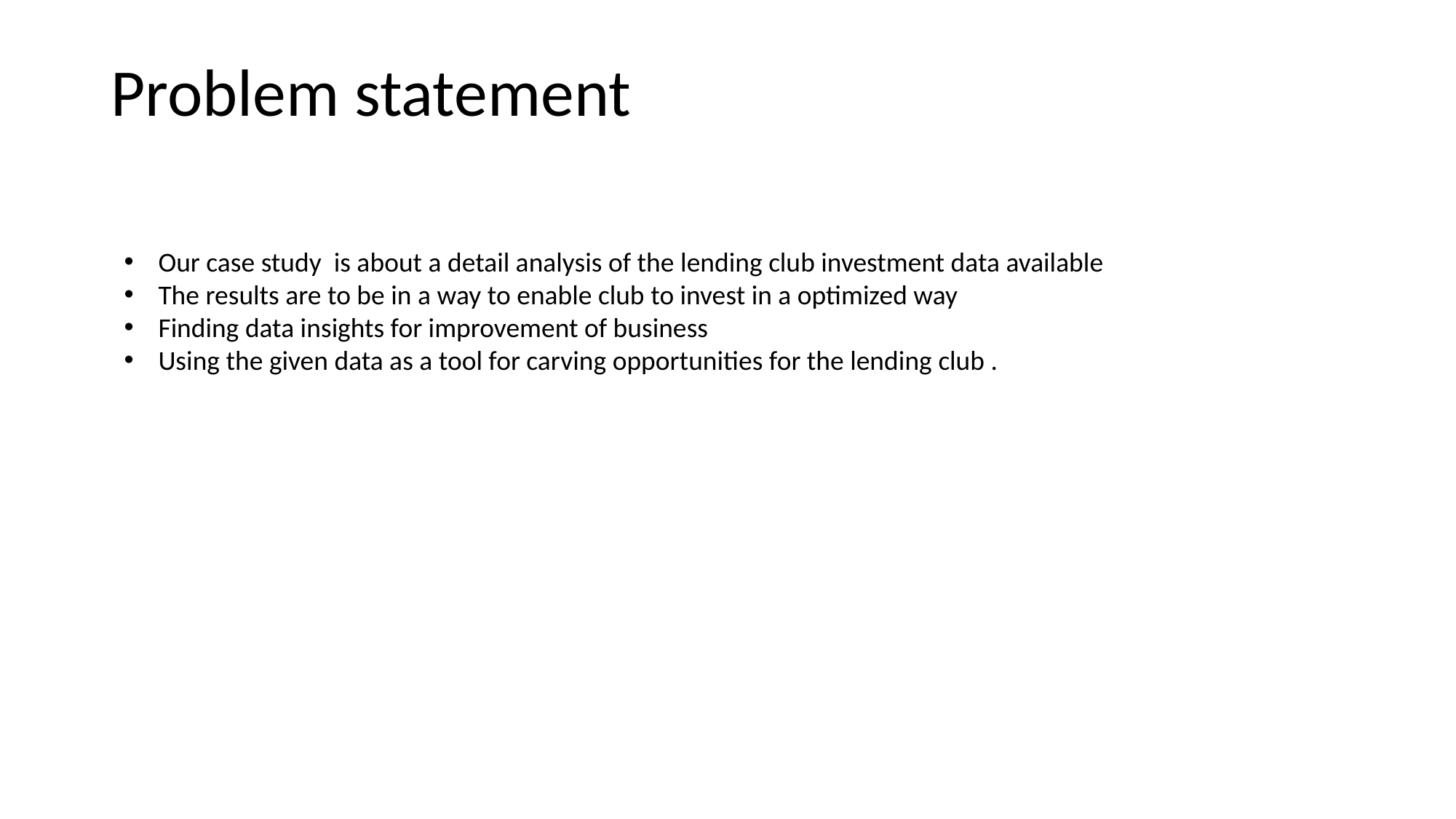

# Problem statement

Our case study  is about a detail analysis of the lending club investment data available
The results are to be in a way to enable club to invest in a optimized way
Finding data insights for improvement of business
Using the given data as a tool for carving opportunities for the lending club .